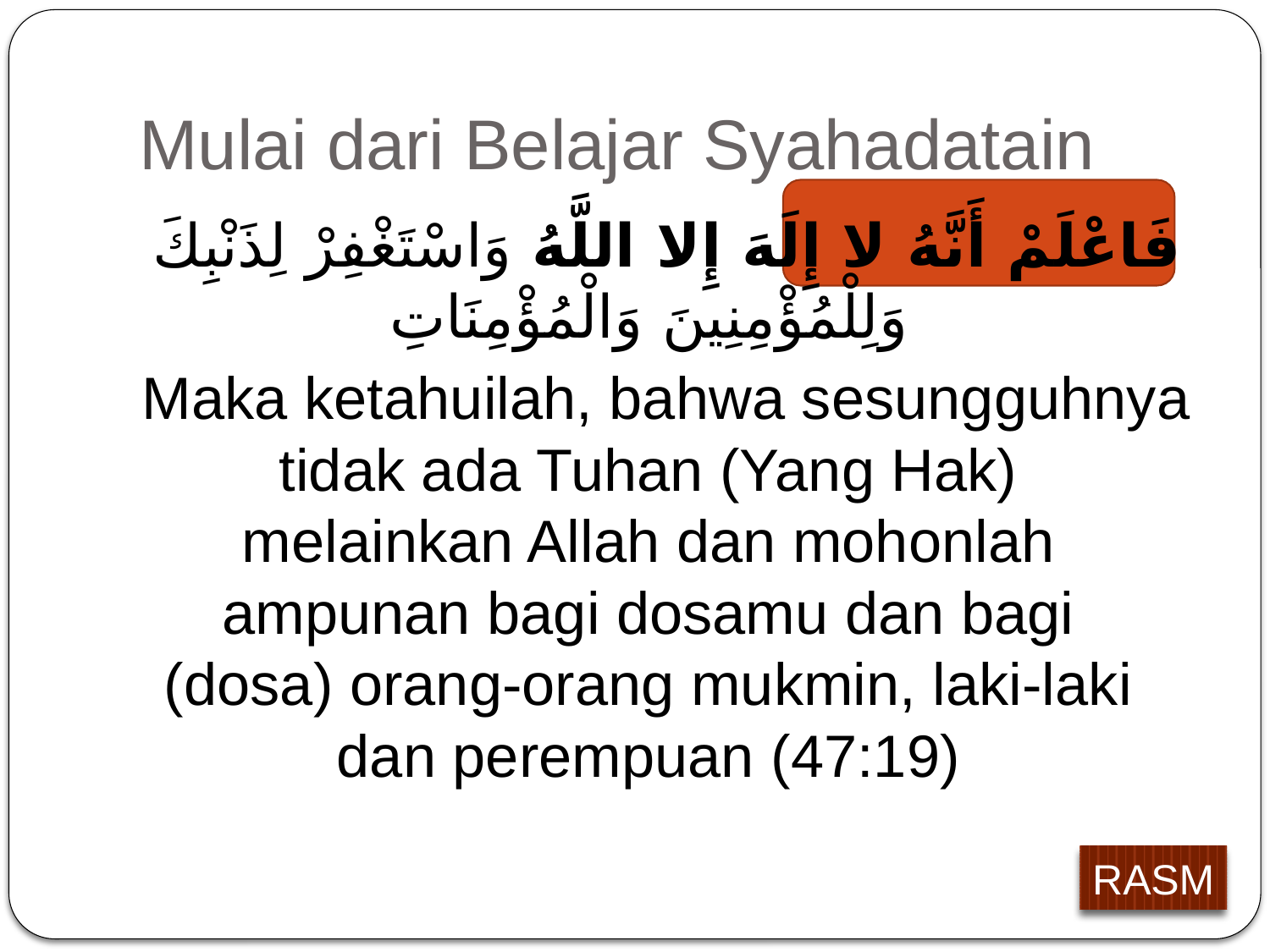

# Mulai dari Belajar Syahadatain

فَاعْلَمْ أَنَّهُ لا إِلَهَ إِلا اللَّهُ وَاسْتَغْفِرْ لِذَنْبِكَ وَلِلْمُؤْمِنِينَ وَالْمُؤْمِنَاتِ
Maka ketahuilah, bahwa sesungguhnya tidak ada Tuhan (Yang Hak) melainkan Allah dan mohonlah ampunan bagi dosamu dan bagi (dosa) orang-orang mukmin, laki-laki dan perempuan (47:19)
RASM